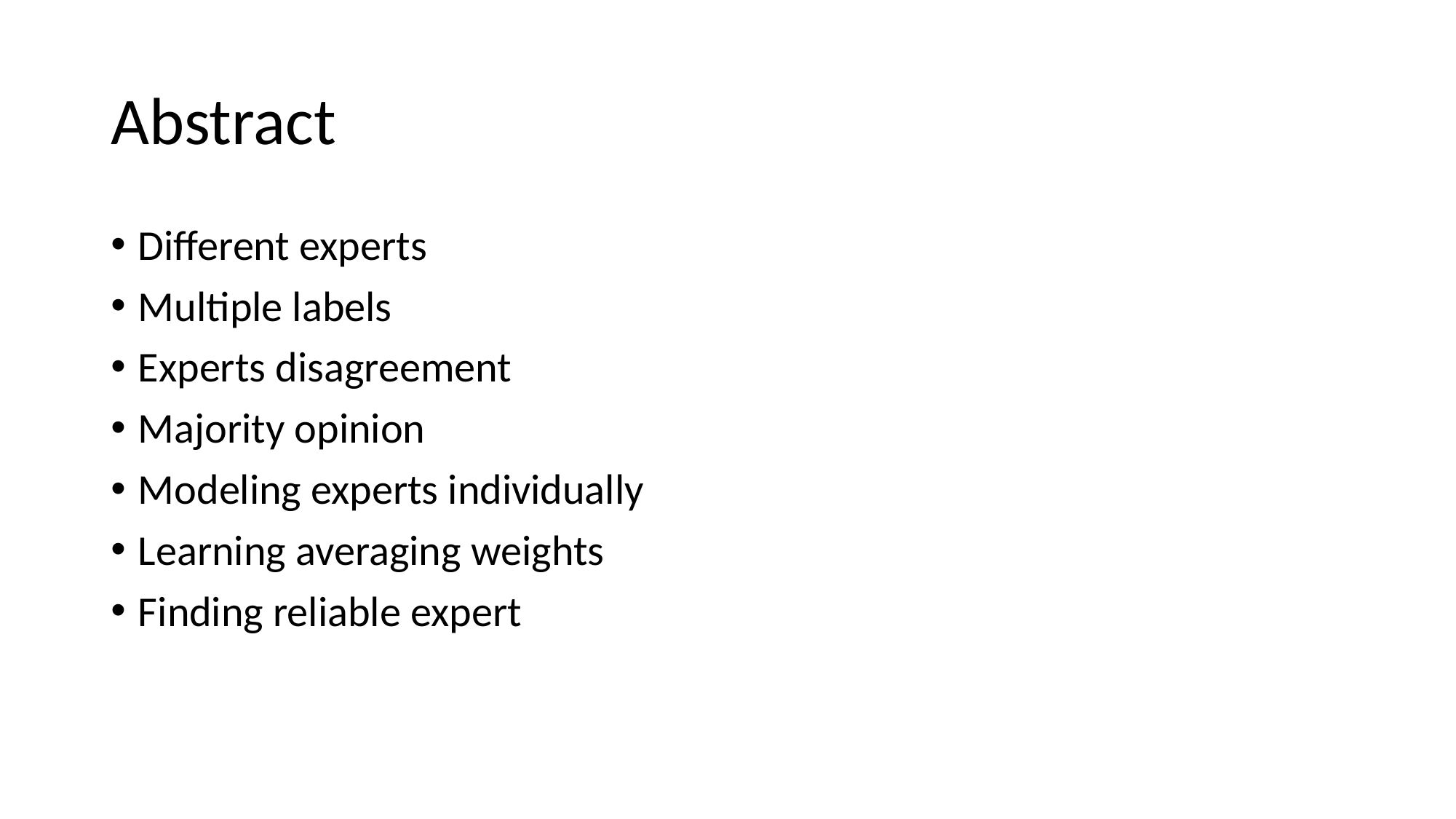

# Abstract
Different experts
Multiple labels
Experts disagreement
Majority opinion
Modeling experts individually
Learning averaging weights
Finding reliable expert